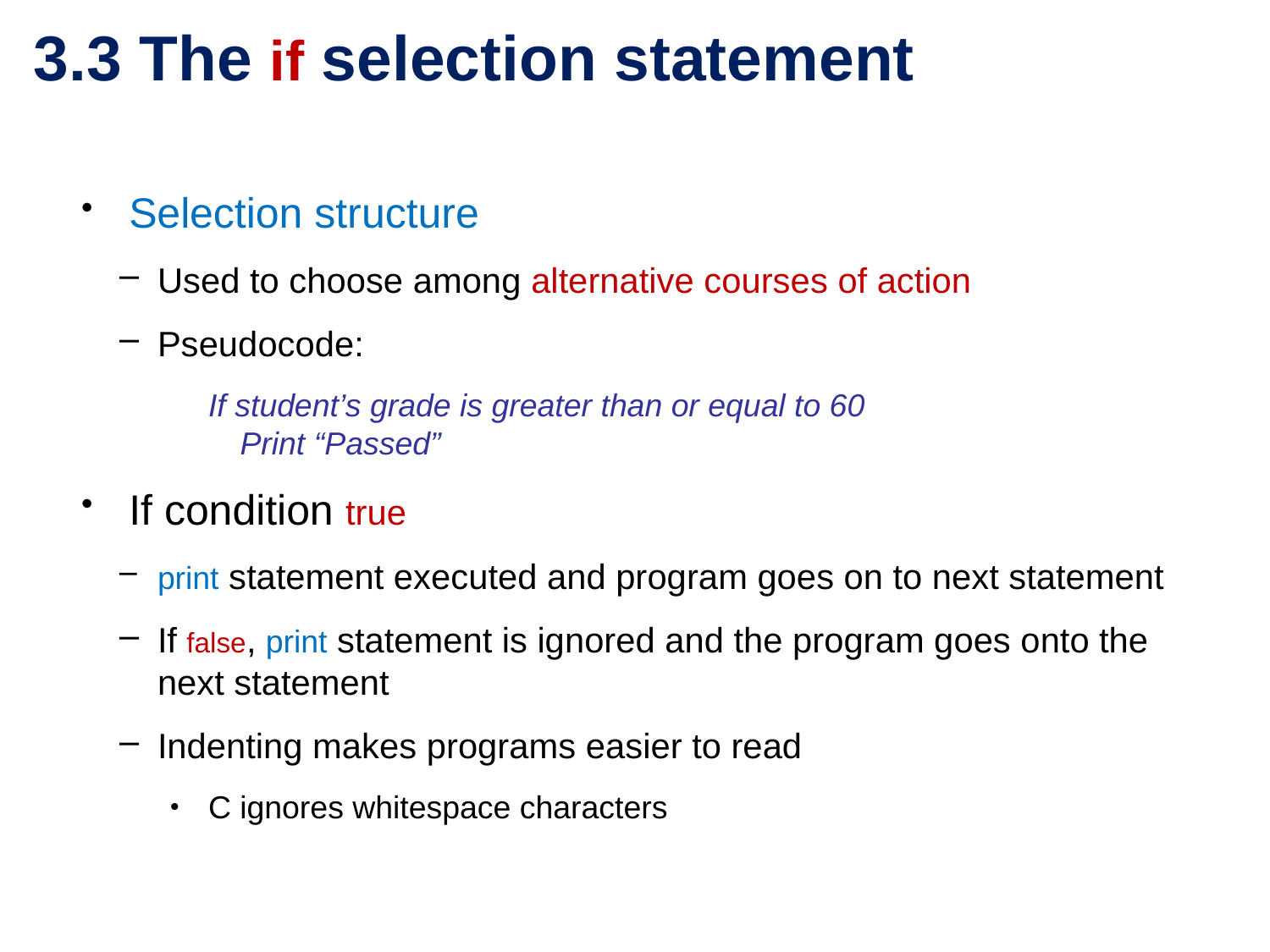

# 3.3 The if selection statement
Selection structure
Used to choose among alternative courses of action
Pseudocode:
If student’s grade is greater than or equal to 60
Print “Passed”
If condition true
print statement executed and program goes on to next statement
If false, print statement is ignored and the program goes onto the next statement
Indenting makes programs easier to read
C ignores whitespace characters